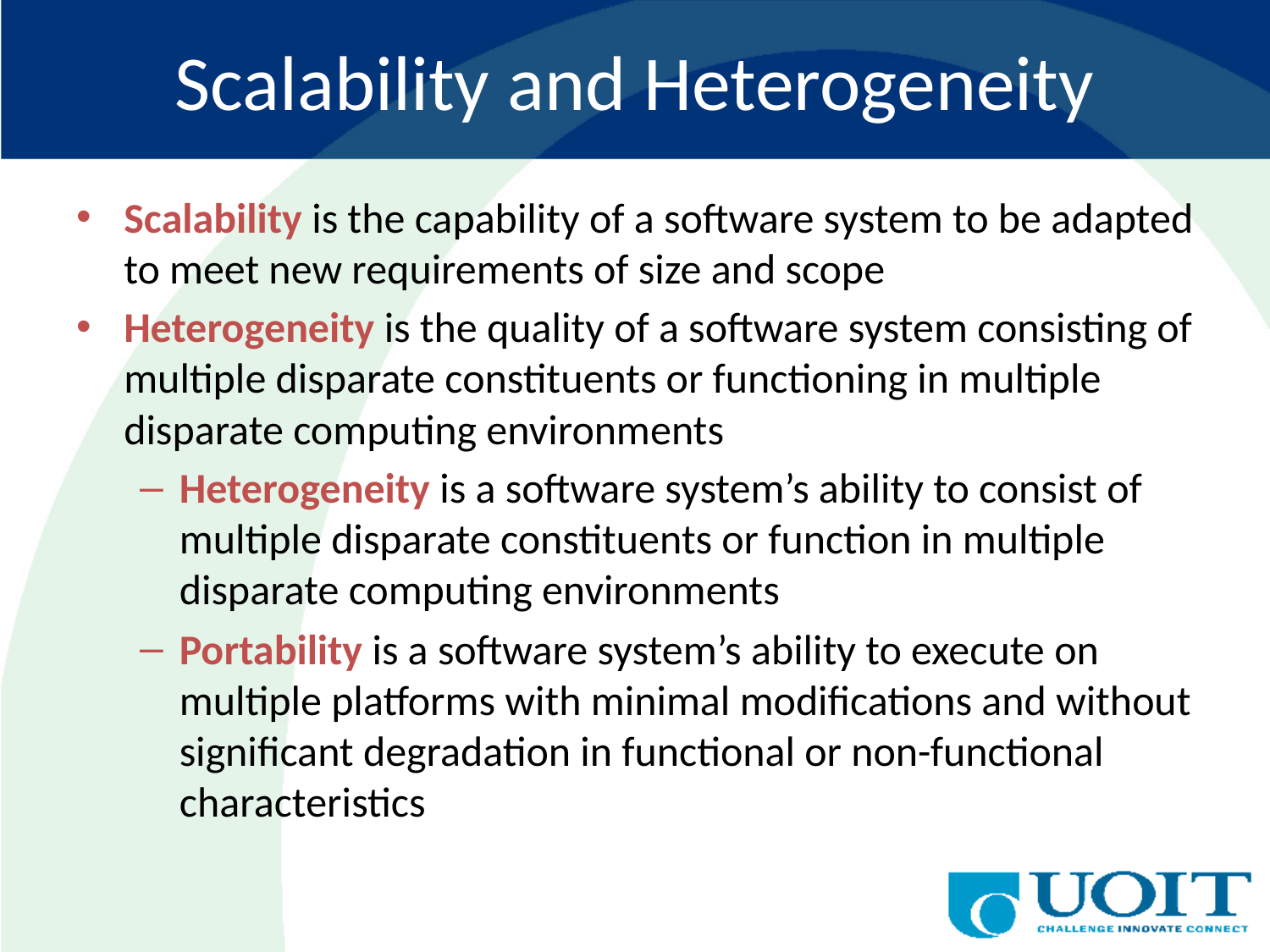

# Scalability and Heterogeneity
Scalability is the capability of a software system to be adapted to meet new requirements of size and scope
Heterogeneity is the quality of a software system consisting of multiple disparate constituents or functioning in multiple disparate computing environments
Heterogeneity is a software system’s ability to consist of multiple disparate constituents or function in multiple disparate computing environments
Portability is a software system’s ability to execute on multiple platforms with minimal modifications and without significant degradation in functional or non-functional characteristics